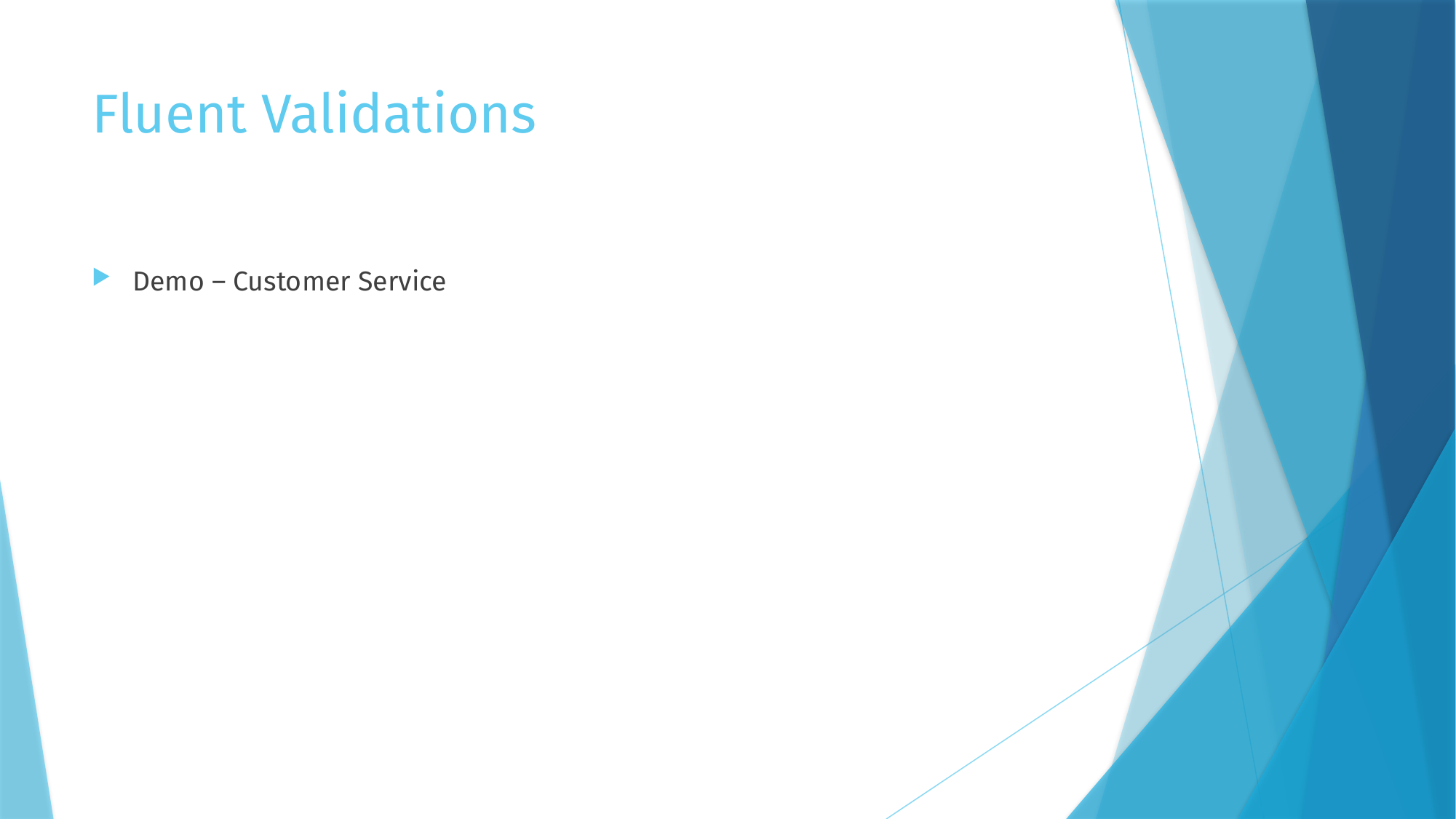

# Fluent Validations
Demo – Customer Service